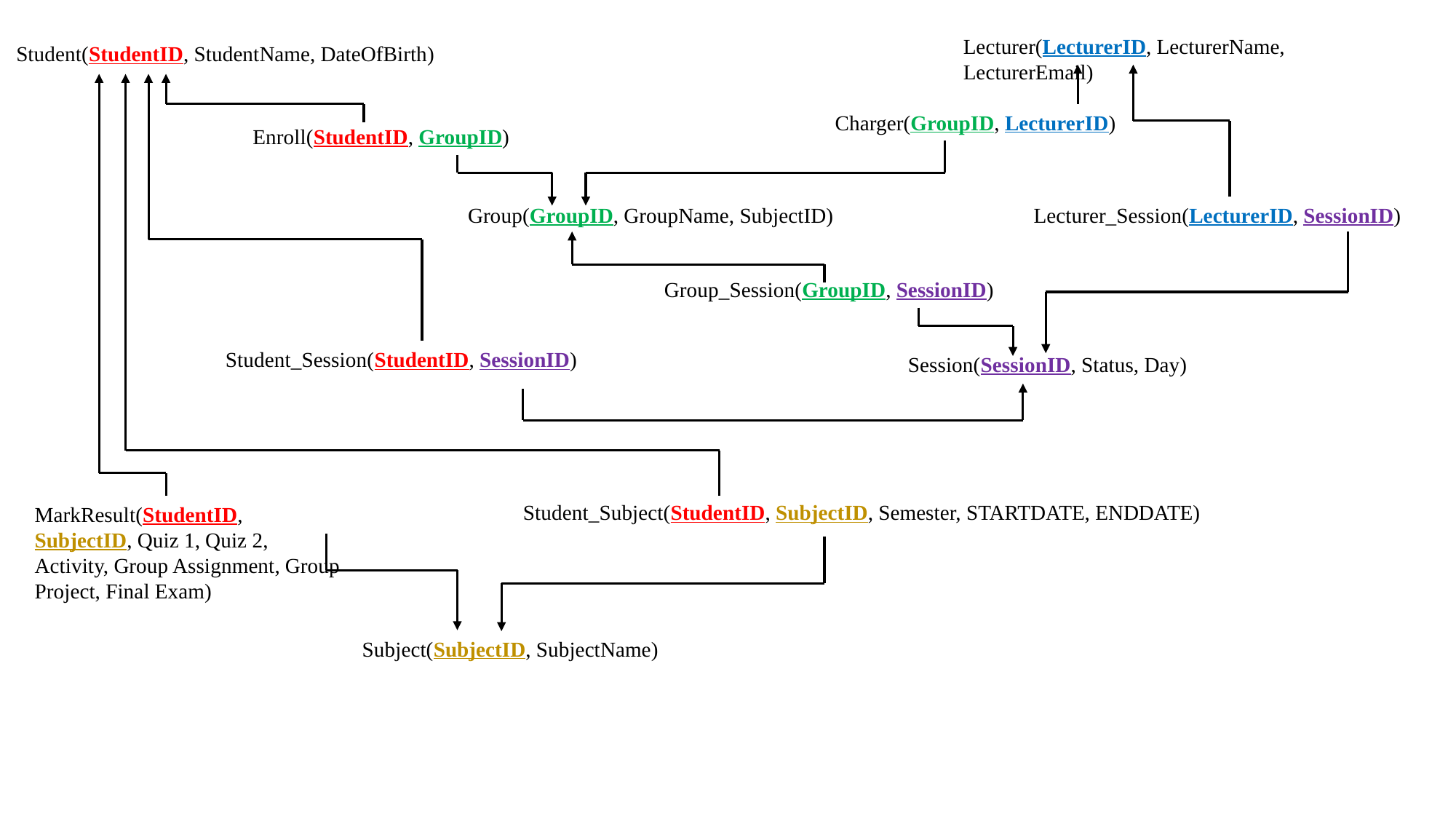

Lecturer(LecturerID, LecturerName, LecturerEmail)
Student(StudentID, StudentName, DateOfBirth)
Charger(GroupID, LecturerID)
Enroll(StudentID, GroupID)
Group(GroupID, GroupName, SubjectID)
Lecturer_Session(LecturerID, SessionID)
Group_Session(GroupID, SessionID)
Student_Session(StudentID, SessionID)
Session(SessionID, Status, Day)
Student_Subject(StudentID, SubjectID, Semester, STARTDATE, ENDDATE)
MarkResult(StudentID, SubjectID, Quiz 1, Quiz 2, Activity, Group Assignment, Group Project, Final Exam)
Subject(SubjectID, SubjectName)